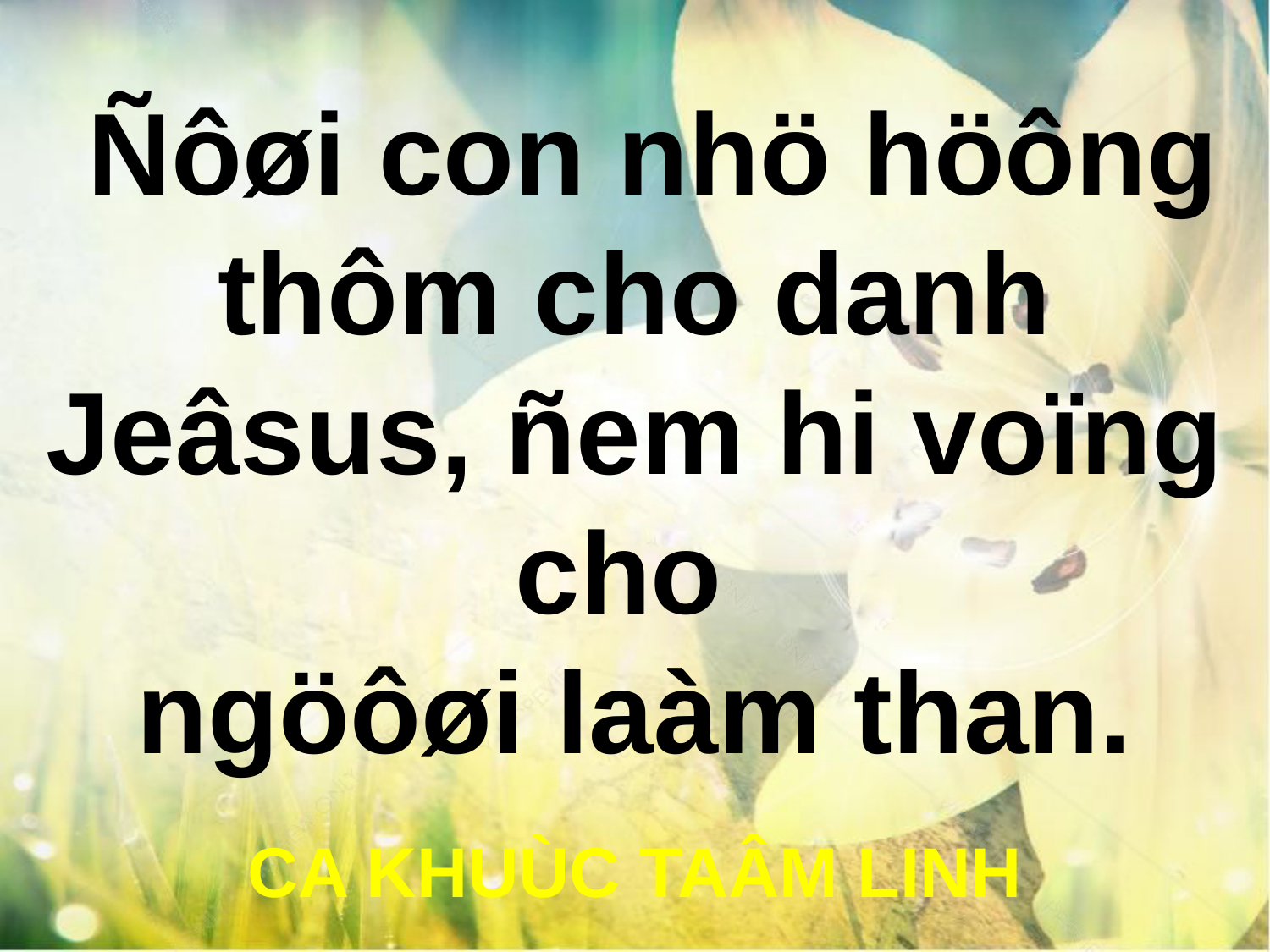

Ñôøi con nhö höông thôm cho danh Jeâsus, ñem hi voïng cho
ngöôøi laàm than.
CA KHUÙC TAÂM LINH